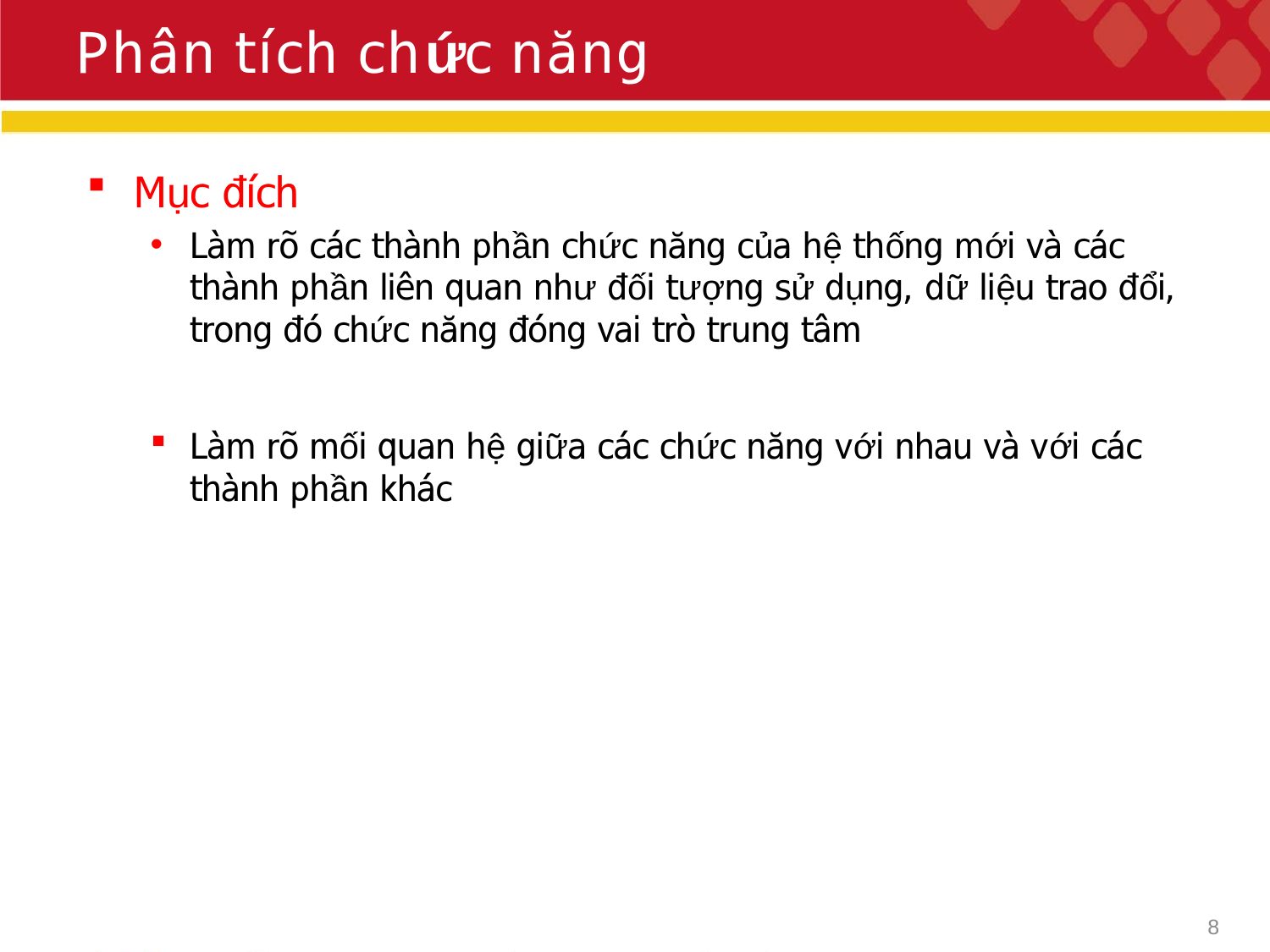

# Phân tích chức năng
Mục đích
Làm rõ các thành phần chức năng của hệ thống mới và các thành phần liên quan như đối tượng sử dụng, dữ liệu trao đổi, trong đó chức năng đóng vai trò trung tâm

Làm rõ mối quan hệ giữa các chức năng với nhau và với các thành phần khác

8